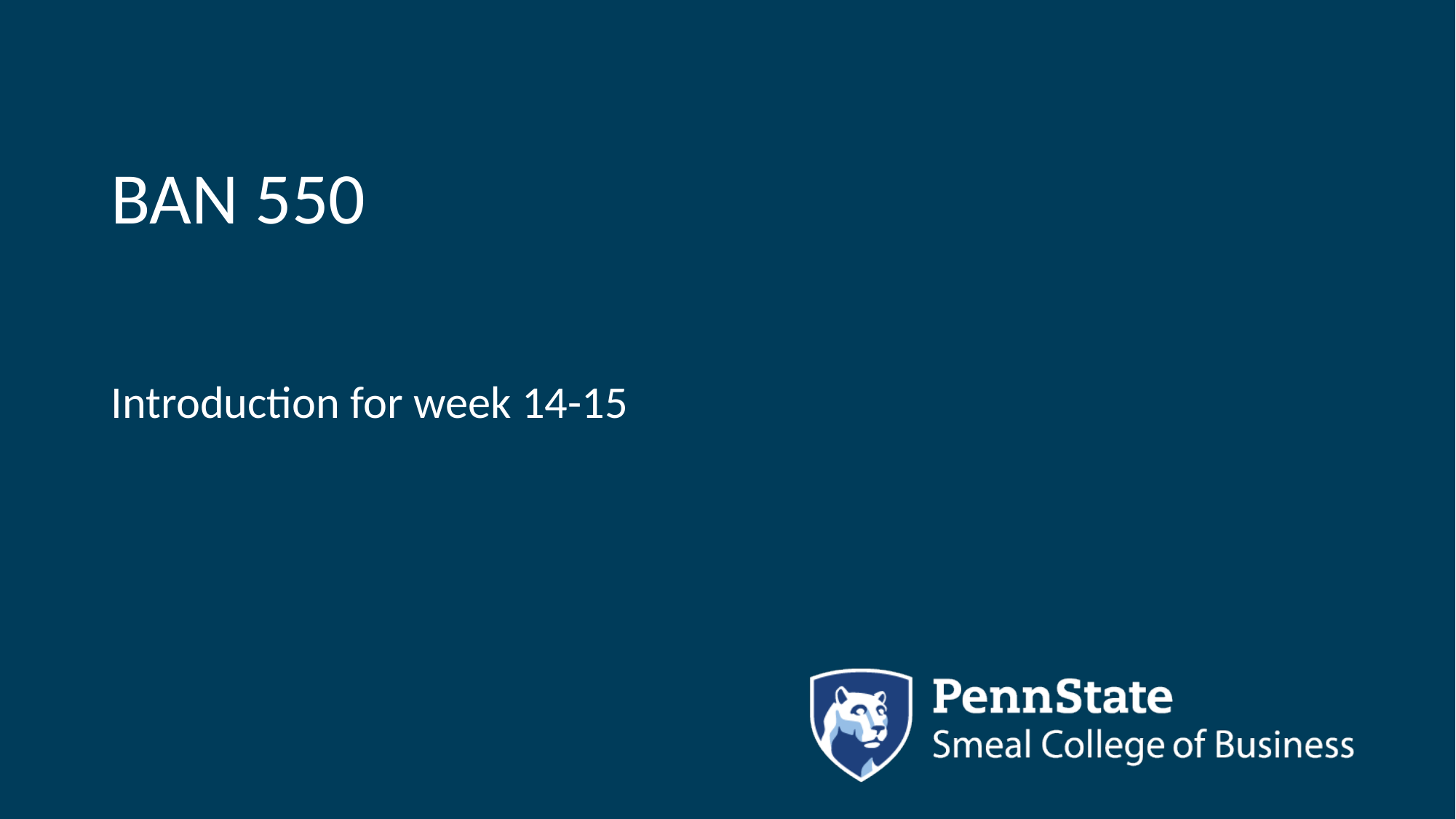

BAN 550
# Introduction for week 14-15